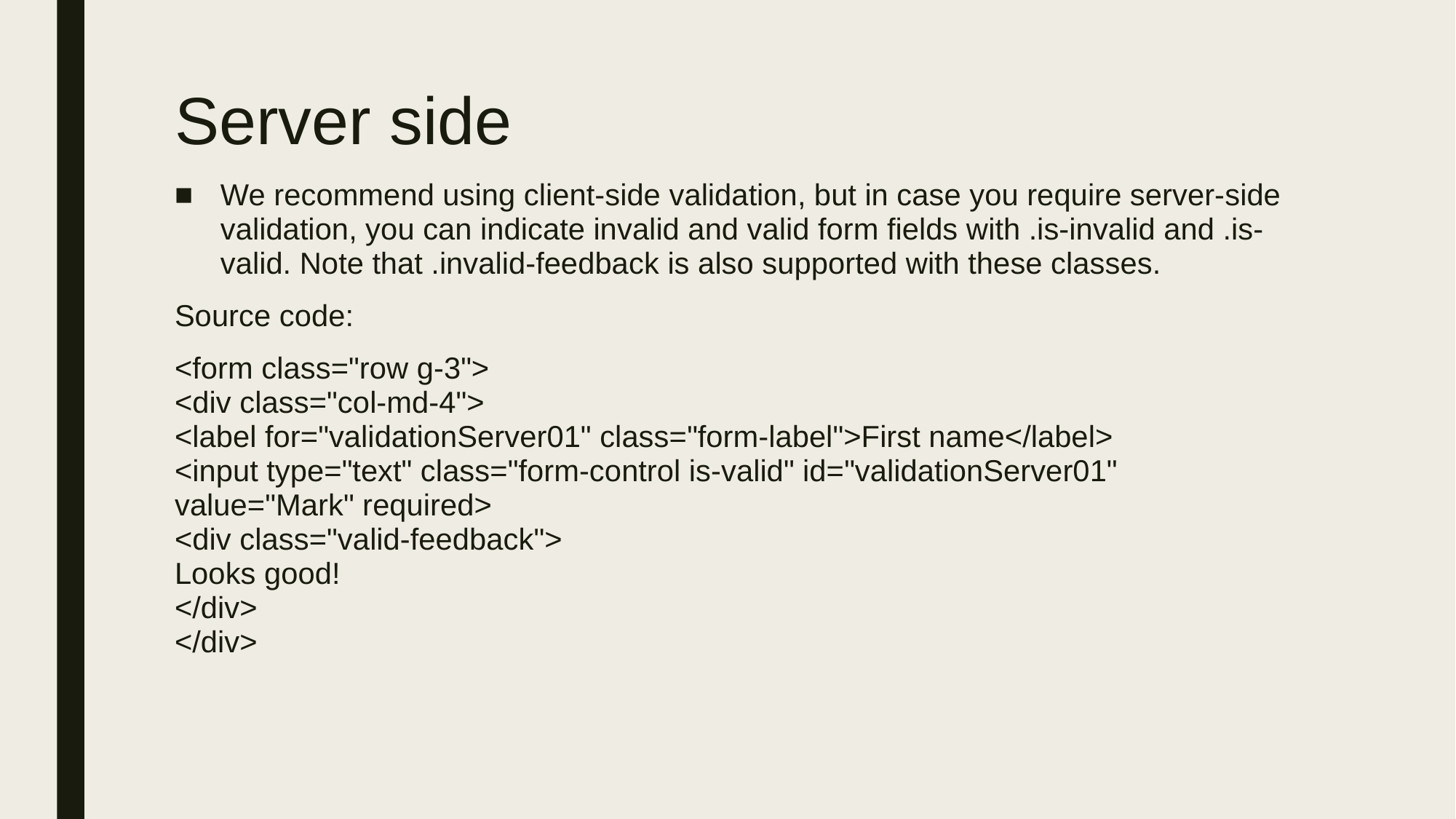

# Server side
We recommend using client-side validation, but in case you require server-side validation, you can indicate invalid and valid form fields with .is-invalid and .is-valid. Note that .invalid-feedback is also supported with these classes.
Source code:
<form class="row g-3">
<div class="col-md-4">
<label for="validationServer01" class="form-label">First name</label>
<input type="text" class="form-control is-valid" id="validationServer01" value="Mark" required>
<div class="valid-feedback">
Looks good!
</div>
</div>